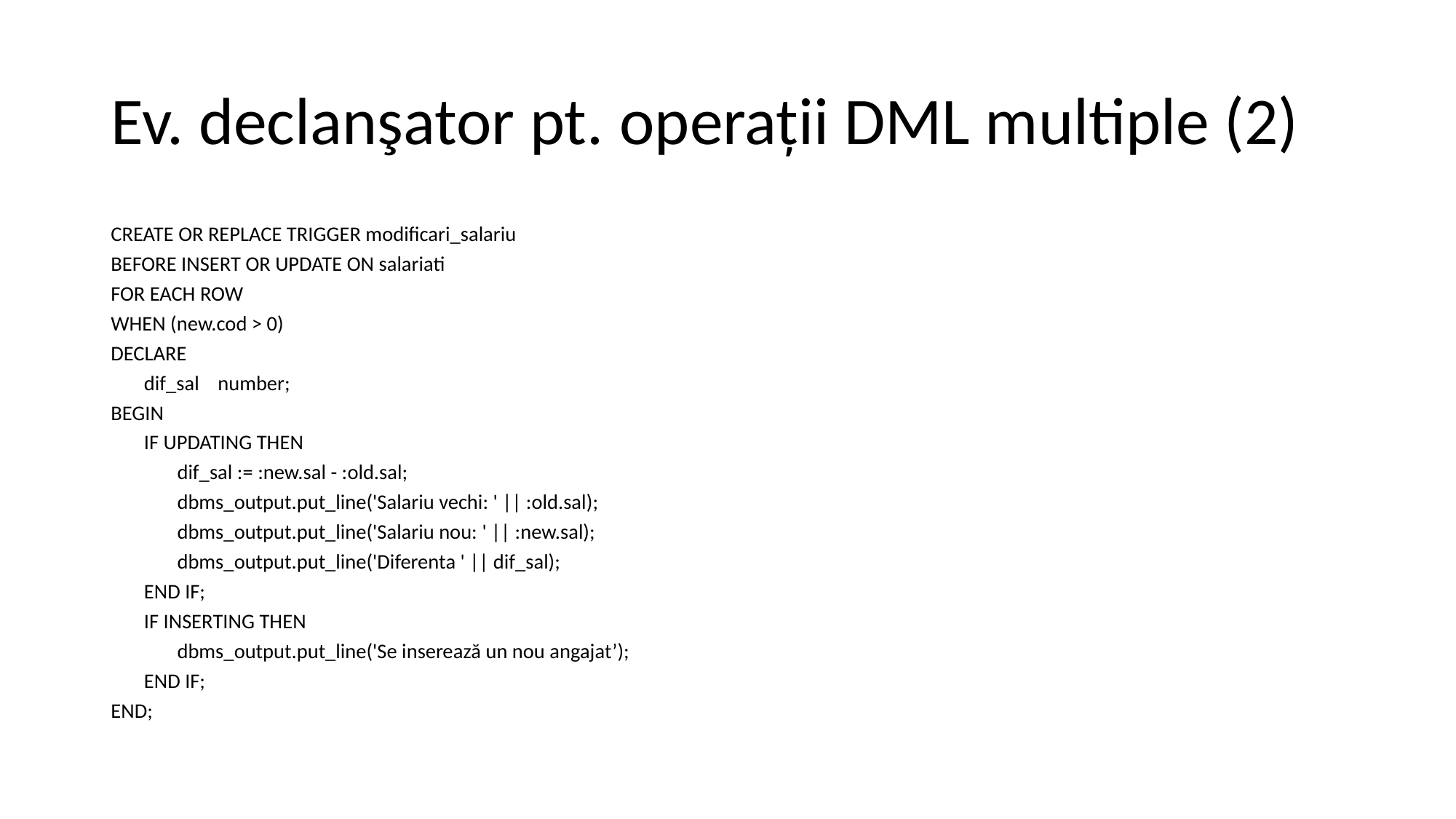

# Ev. declanşator pt. operaţii DML multiple (2)
CREATE OR REPLACE TRIGGER modificari_salariu
BEFORE INSERT OR UPDATE ON salariati
FOR EACH ROW
WHEN (new.cod > 0)
DECLARE
       dif_sal	number;
BEGIN
       IF UPDATING THEN
              dif_sal := :new.sal - :old.sal;
              dbms_output.put_line('Salariu vechi: ' || :old.sal);
              dbms_output.put_line('Salariu nou: ' || :new.sal);
              dbms_output.put_line('Diferenta ' || dif_sal);
       END IF;
       IF INSERTING THEN
              dbms_output.put_line('Se inserează un nou angajat’);
       END IF;
END;